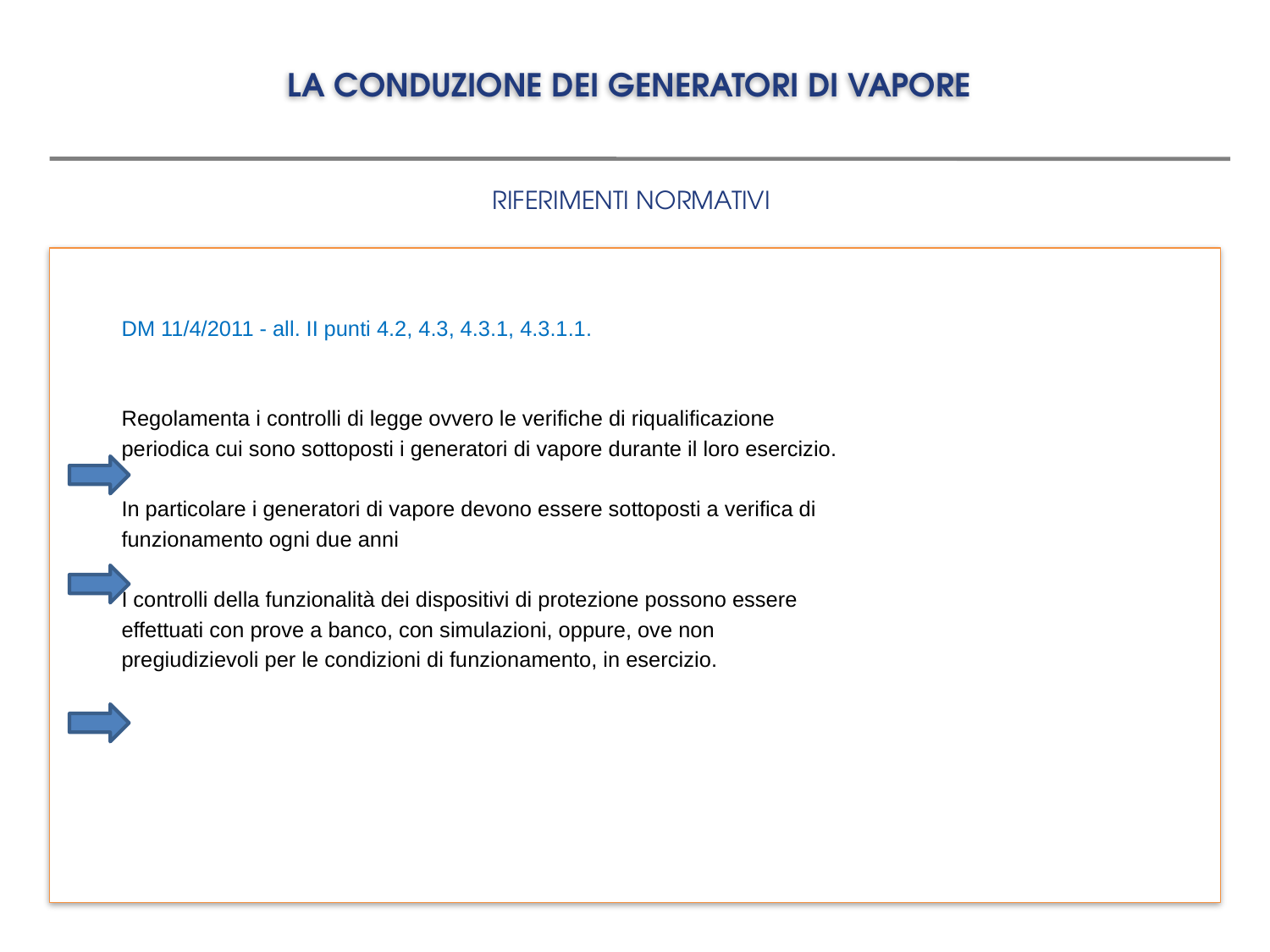

LA CONDUZIONE DEI GENERATORI DI VAPORE
#
RIFERIMENTI NORMATIVI

          DM 11/4/2011 - all. II punti 4.2, 4.3, 4.3.1, 4.3.1.1.

          Regolamenta i controlli di legge ovvero le verifiche di riqualificazione
          periodica cui sono sottoposti i generatori di vapore durante il loro esercizio.

          In particolare i generatori di vapore devono essere sottoposti a verifica di
          funzionamento ogni due anni

          I controlli della funzionalità dei dispositivi di protezione possono essere
          effettuati con prove a banco, con simulazioni, oppure, ove non
          pregiudizievoli per le condizioni di funzionamento, in esercizio.